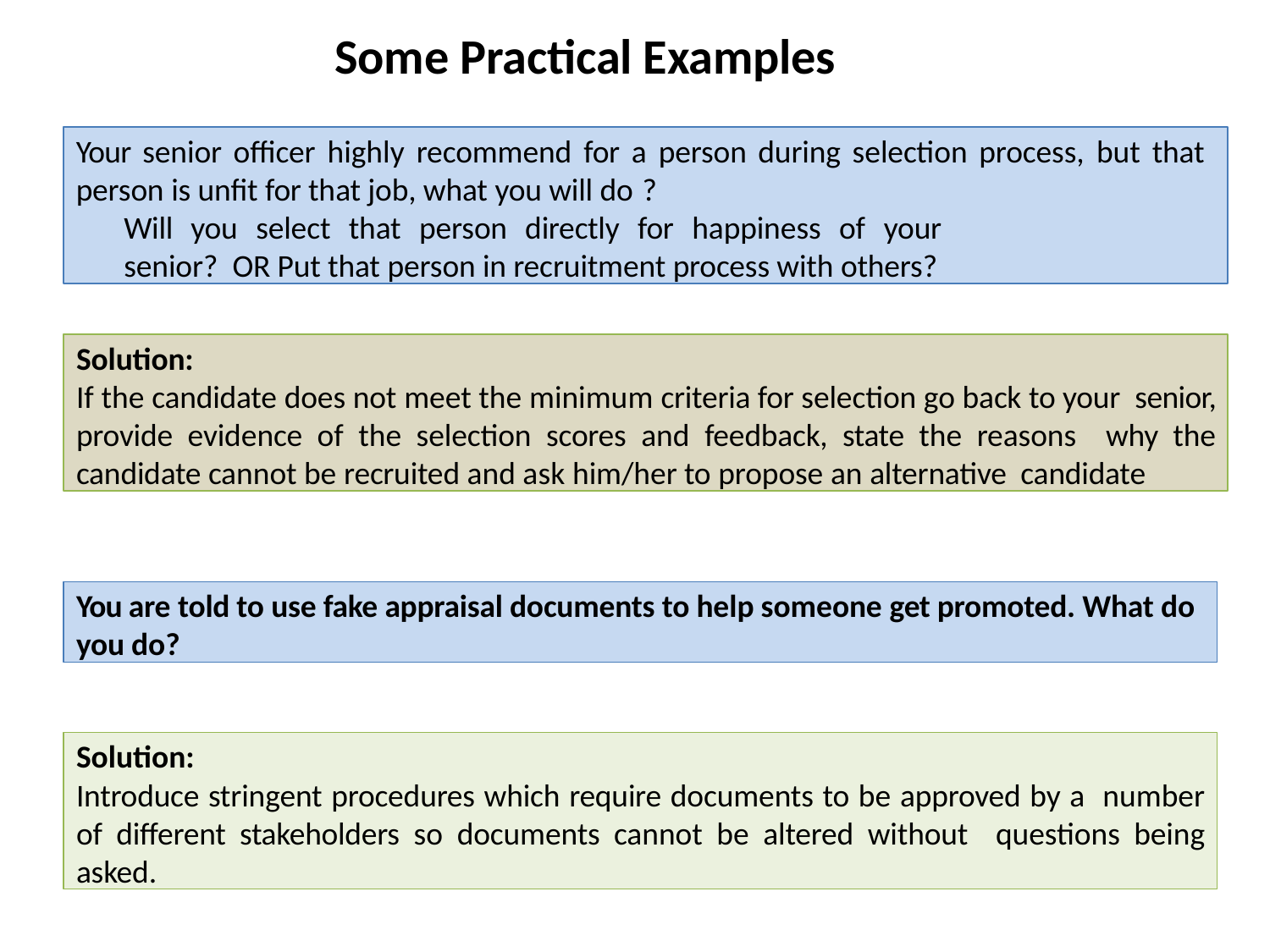

# Some Practical Examples
Your senior officer highly recommend for a person during selection process, but that  person is unfit for that job, what you will do ?
Will you select that person directly for happiness of your senior?  OR Put that person in recruitment process with others?
Solution:
If the candidate does not meet the minimum criteria for selection go back to your  senior, provide evidence of the selection scores and feedback, state the reasons  why the candidate cannot be recruited and ask him/her to propose an alternative  candidate
You are told to use fake appraisal documents to help someone get promoted. What do  you do?
Solution:
Introduce stringent procedures which require documents to be approved by a  number of different stakeholders so documents cannot be altered without  questions being asked.